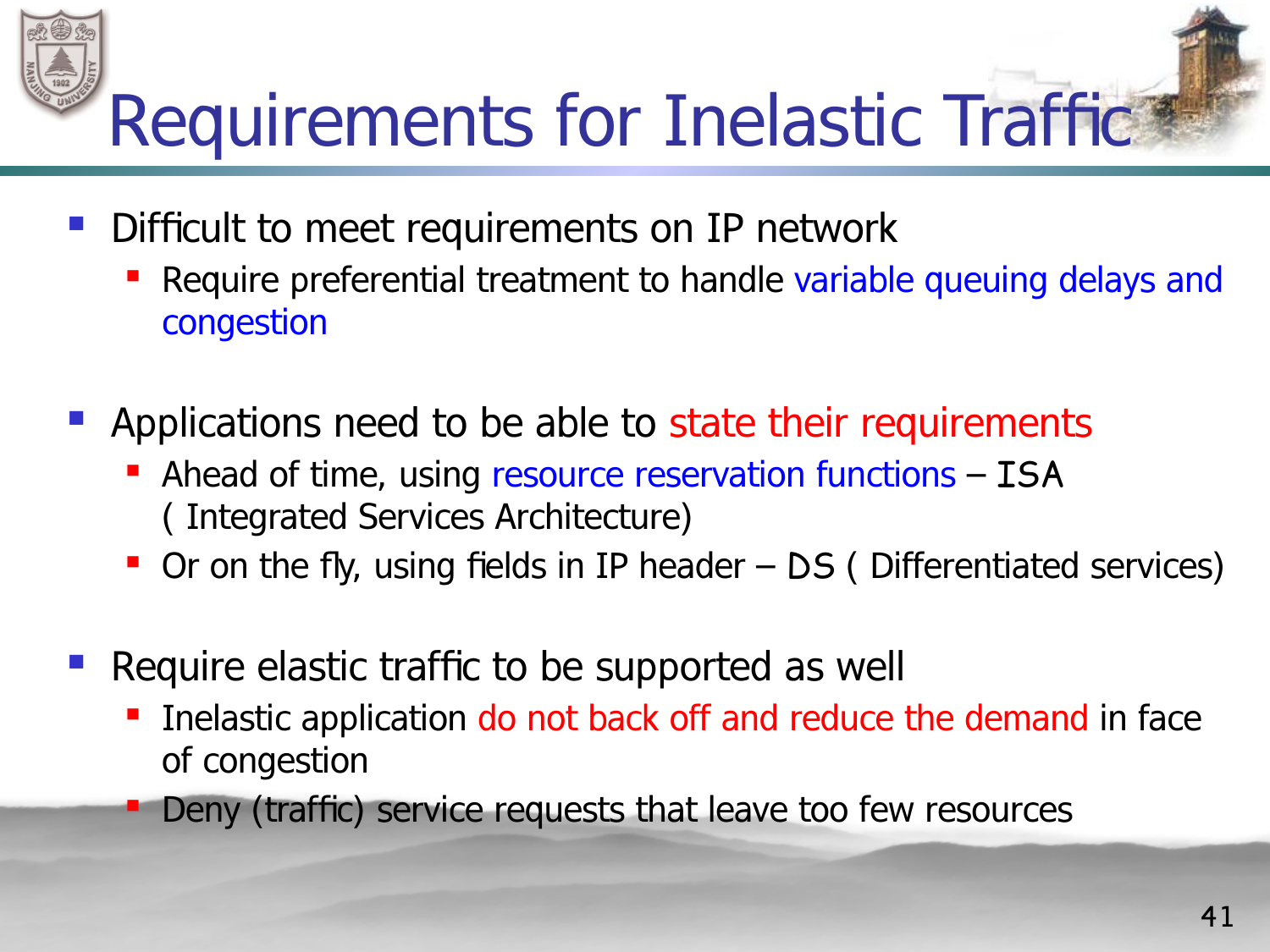

# Requirements for Inelastic Traffic
Difficult to meet requirements on IP network
Require preferential treatment to handle variable queuing delays and congestion

Applications need to be able to state their requirements
Ahead of time, using resource reservation functions – ISA ( Integrated Services Architecture)
Or on the fly, using fields in IP header – DS ( Differentiated services)

Require elastic traffic to be supported as well
Inelastic application do not back off and reduce the demand in face of congestion
Deny (traffic) service requests that leave too few resources
41